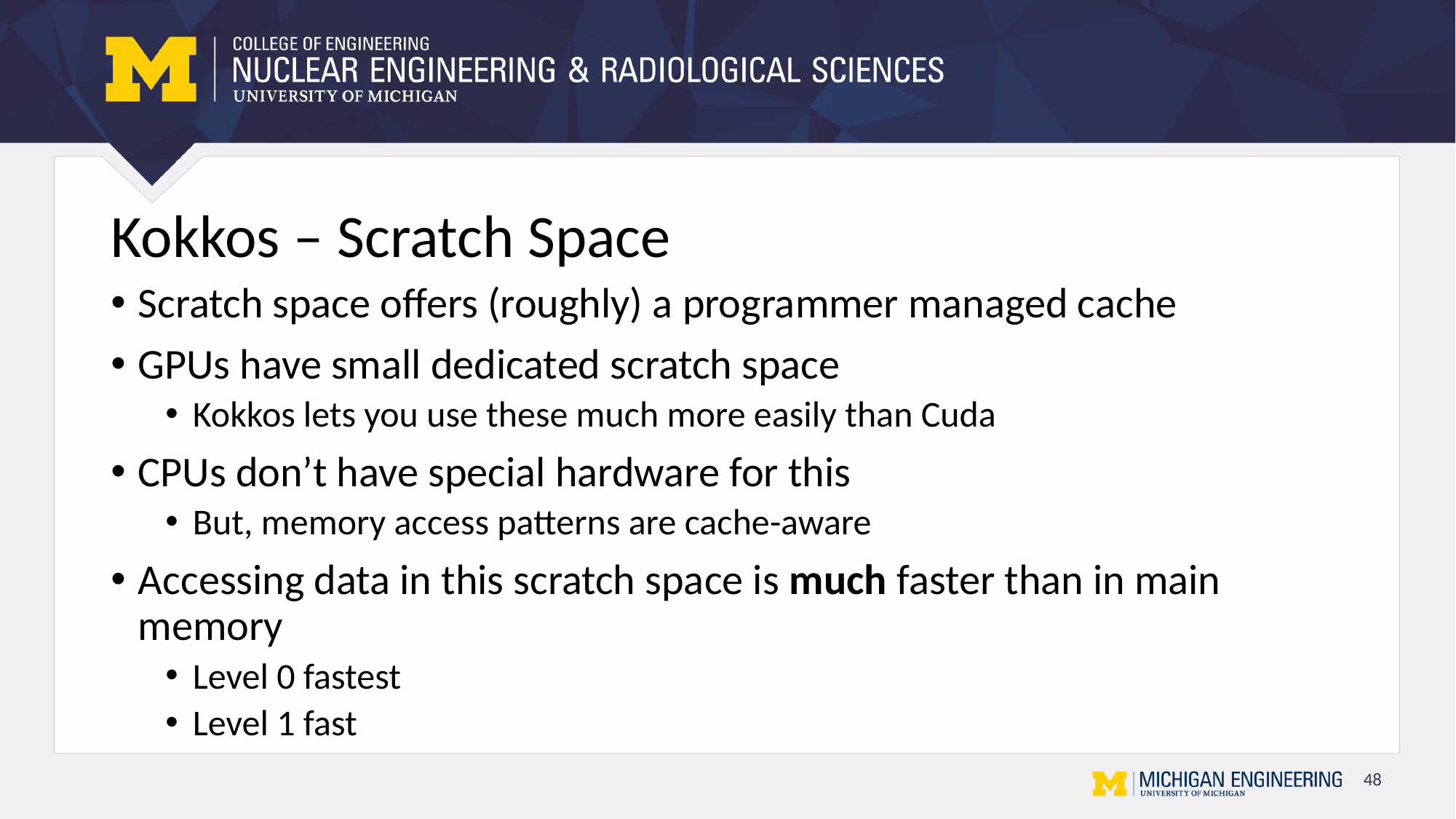

# Kokkos – Scratch Space
Scratch space offers (roughly) a programmer managed cache
GPUs have small dedicated scratch space
Kokkos lets you use these much more easily than Cuda
CPUs don’t have special hardware for this
But, memory access patterns are cache-aware
Accessing data in this scratch space is much faster than in main memory
Level 0 fastest
Level 1 fast